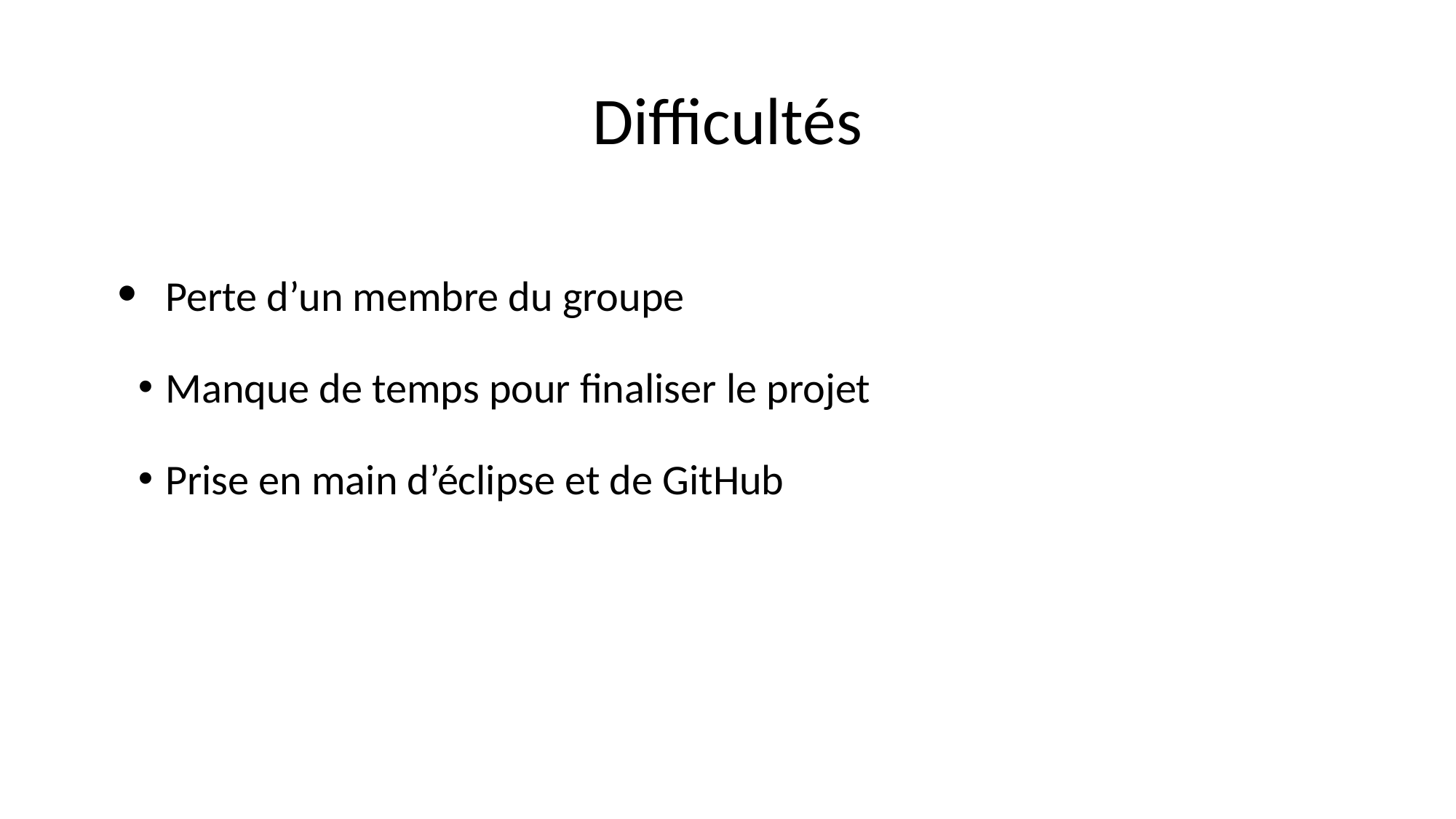

# Difficultés

Perte d’un membre du groupe

Manque de temps pour finaliser le projet

Prise en main d’éclipse et de GitHub